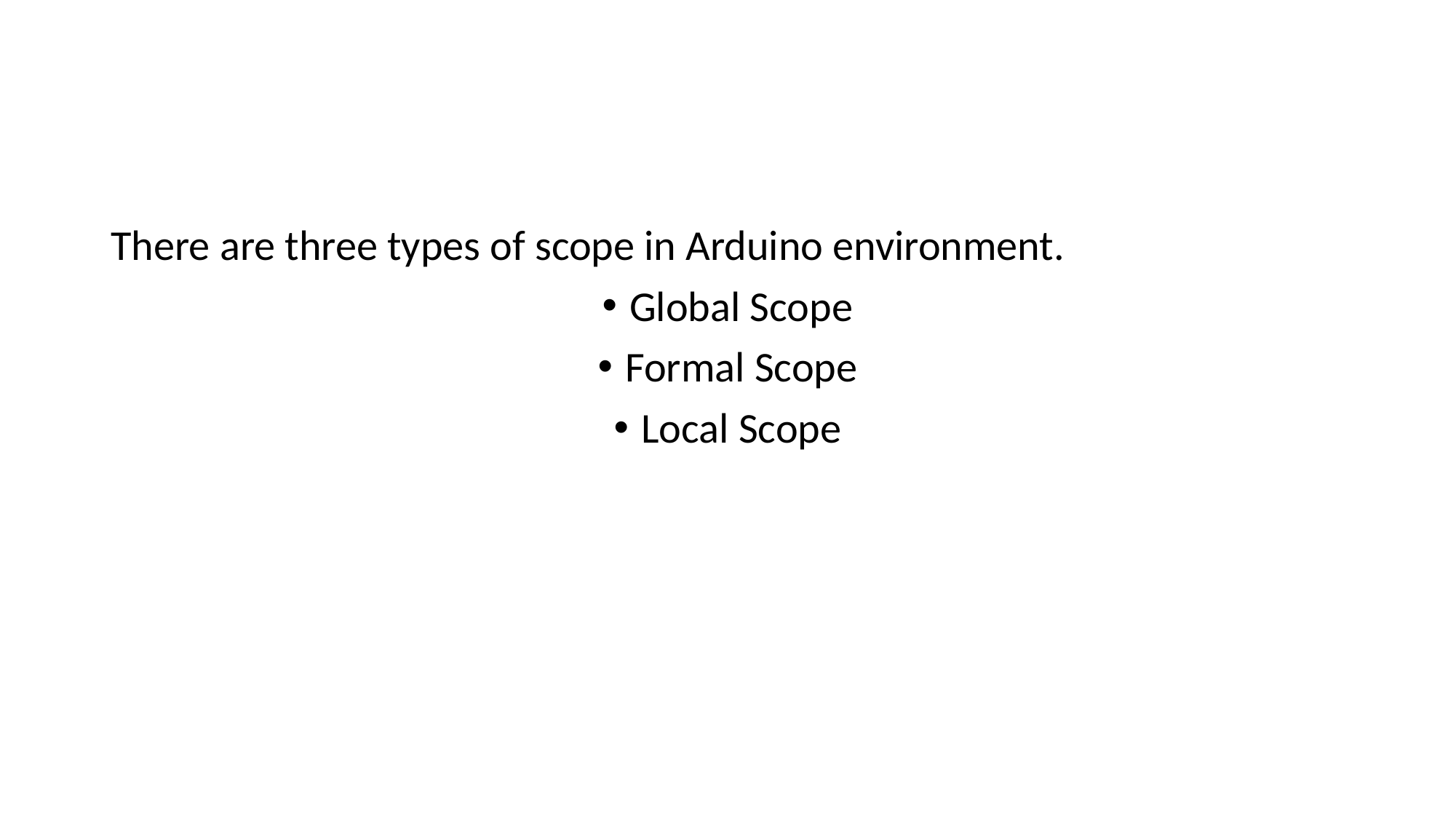

#
There are three types of scope in Arduino environment.
Global Scope
Formal Scope
Local Scope